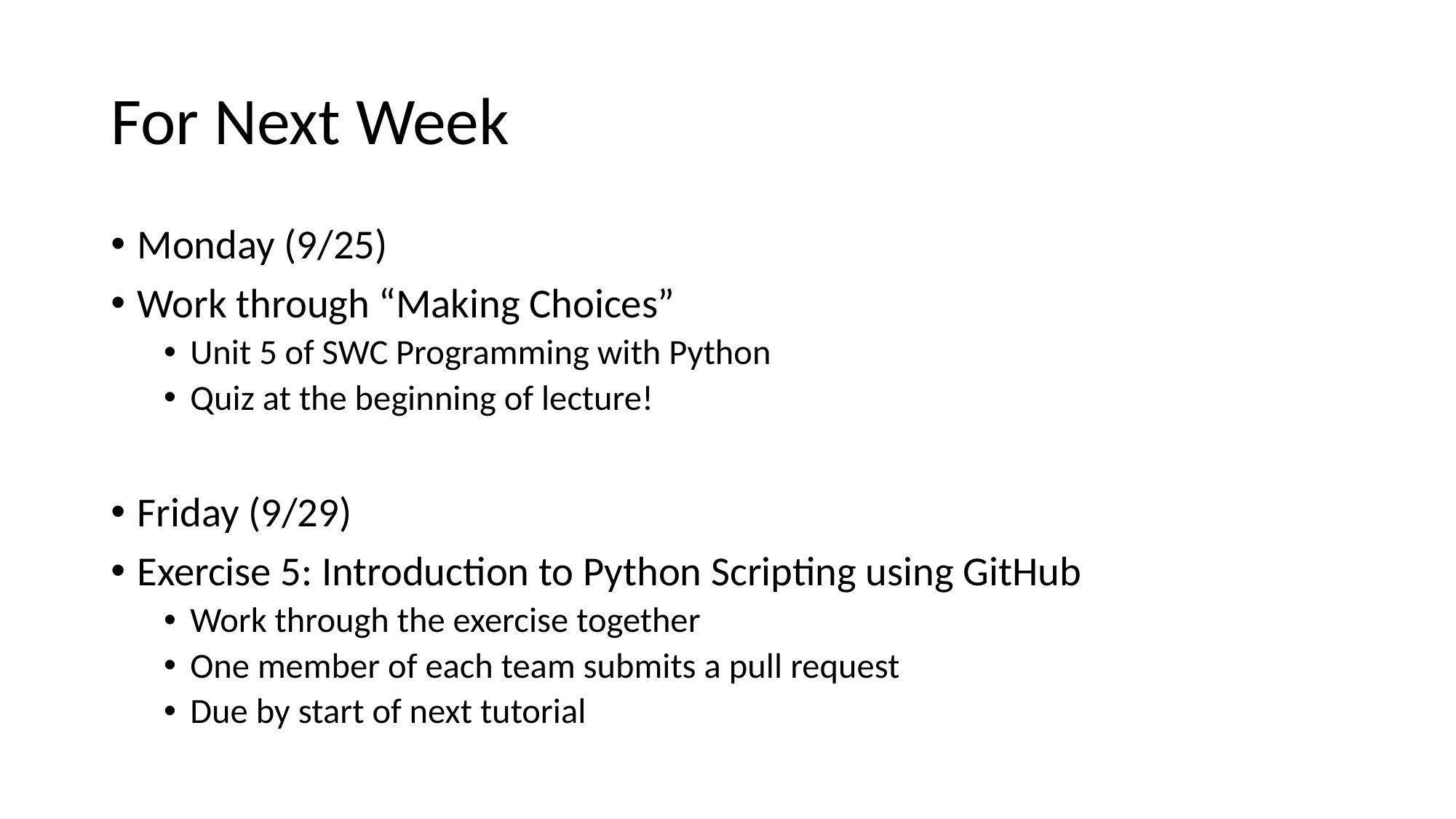

# For Next Week
Monday (9/25)
Work through “Making Choices”
Unit 5 of SWC Programming with Python
Quiz at the beginning of lecture!

Friday (9/29)
Exercise 5: Introduction to Python Scripting using GitHub
Work through the exercise together
One member of each team submits a pull request
Due by start of next tutorial